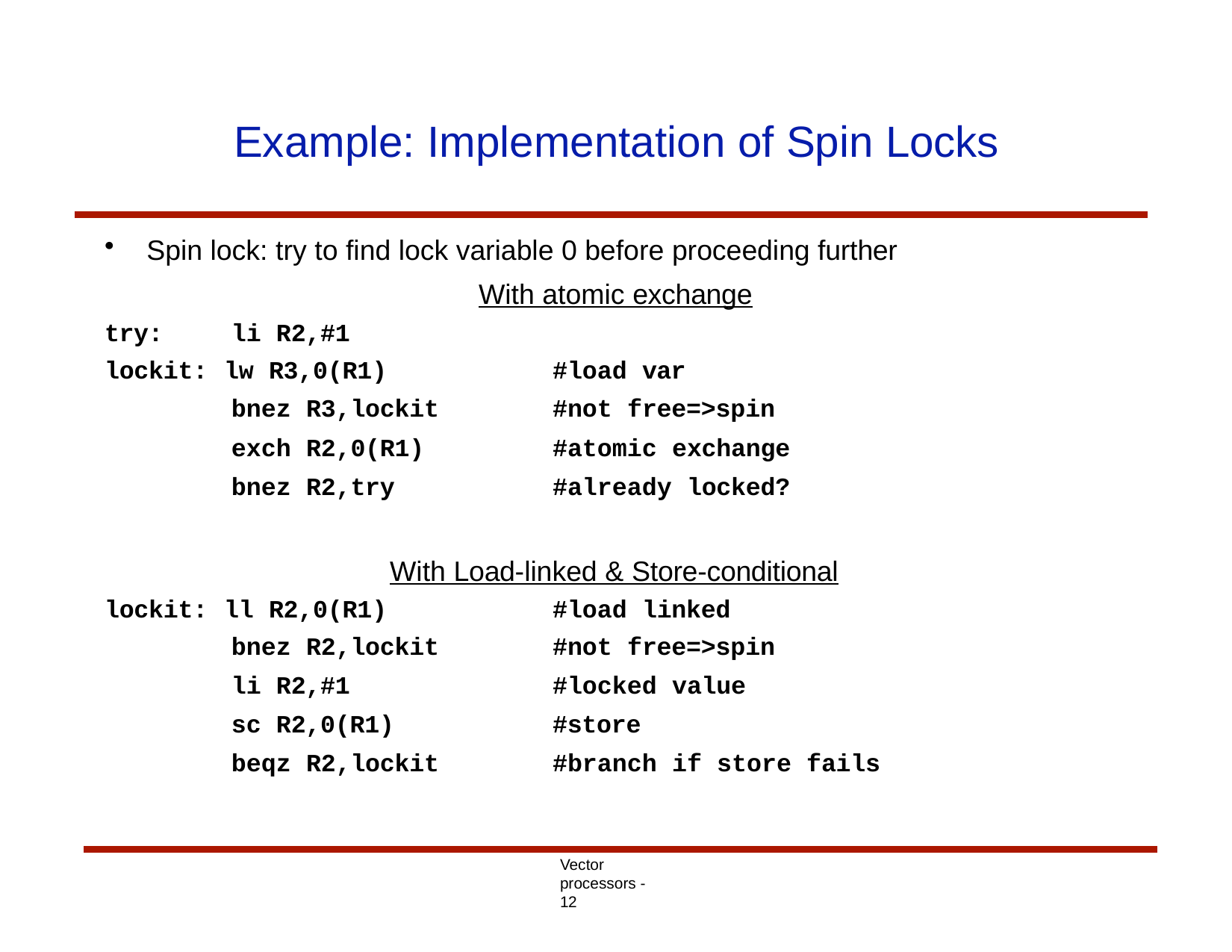

# Example: Implementation of Spin Locks
Spin lock: try to find lock variable 0 before proceeding further
With atomic exchange
| try: | li R2,#1 |  |
| --- | --- | --- |
| lockit: | lw R3,0(R1) | #load var |
|  | bnez R3,lockit | #not free=>spin |
|  | exch R2,0(R1) | #atomic exchange |
|  | bnez R2,try | #already locked? |
With Load-linked & Store-conditional
| lockit: | ll R2,0(R1) | #load linked |
| --- | --- | --- |
|  | bnez R2,lockit | #not free=>spin |
|  | li R2,#1 | #locked value |
|  | sc R2,0(R1) | #store |
|  | beqz R2,lockit | #branch if store fails |

Vector processors - 12